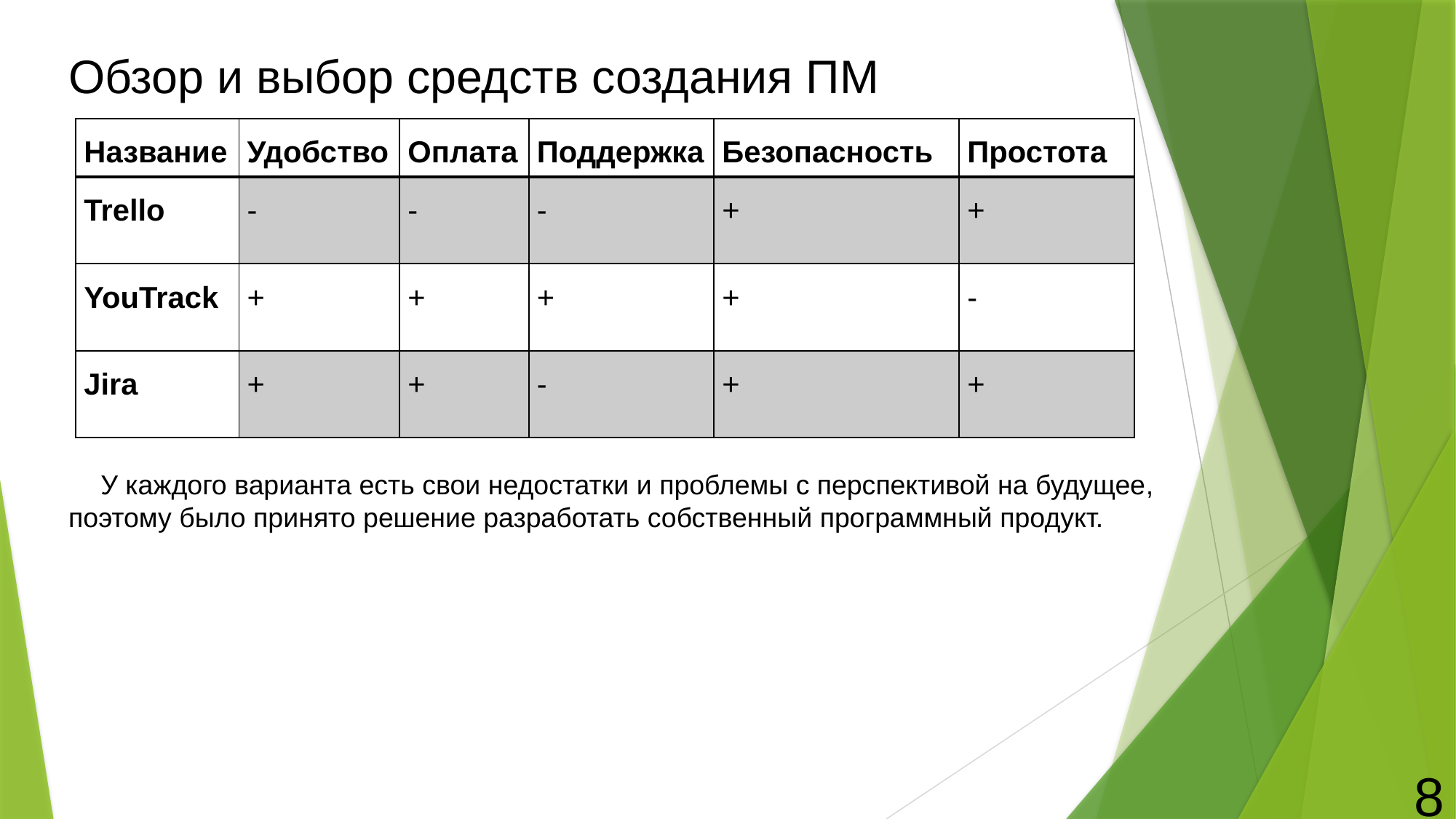

# Обзор и выбор средств создания ПМ
| Название | Удобство | Оплата | Поддержка | Безопасность | Простота |
| --- | --- | --- | --- | --- | --- |
| Trello | - | - | - | + | + |
| YouTrack | + | + | + | + | - |
| Jira | + | + | - | + | + |
У каждого варианта есть свои недостатки и проблемы с перспективой на будущее,
поэтому было принято решение разработать собственный программный продукт.
8